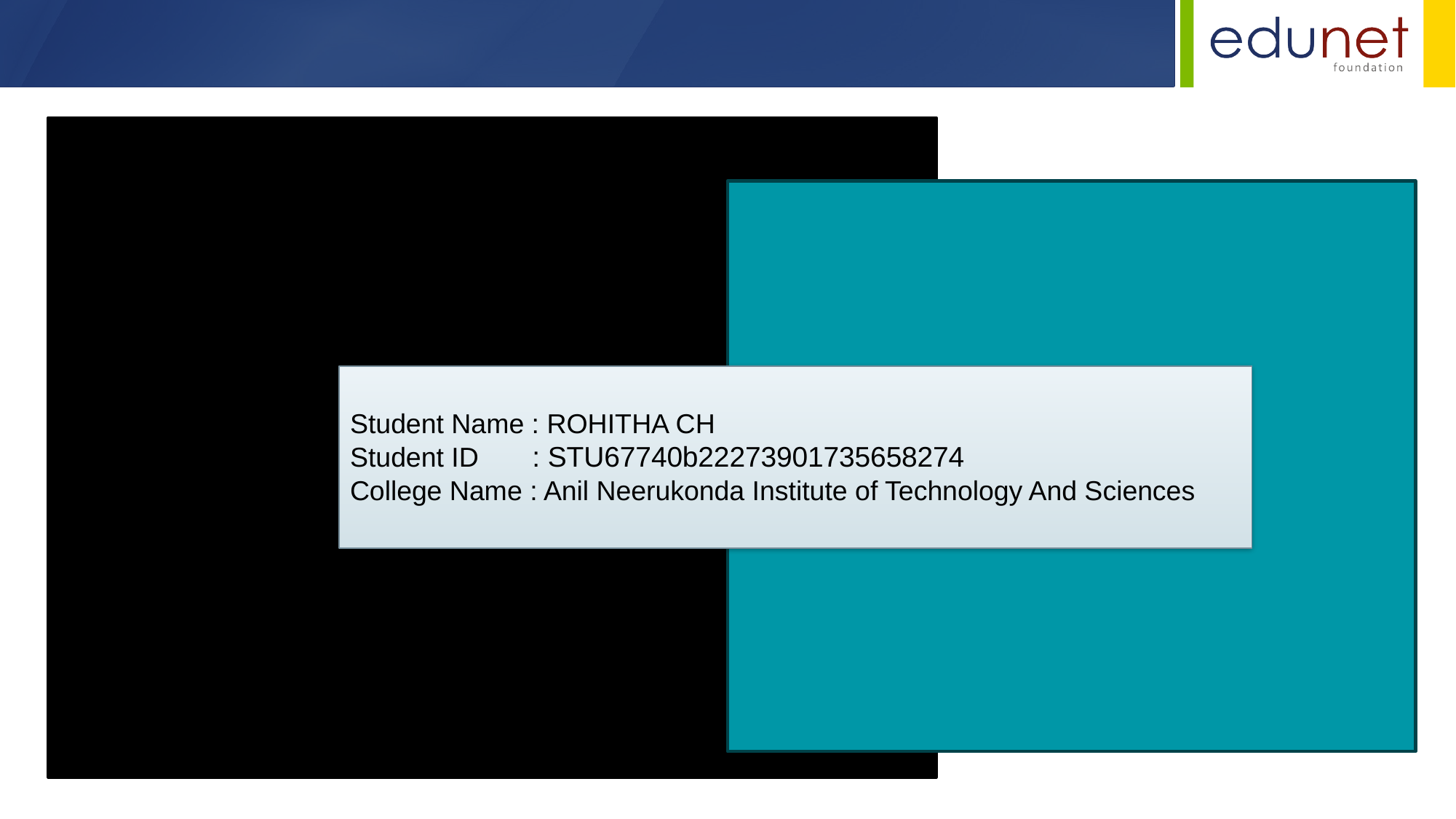

Student Name : ROHITHA CH
Student ID       : STU67740b22273901735658274
College Name : Anil Neerukonda Institute of Technology And Sciences